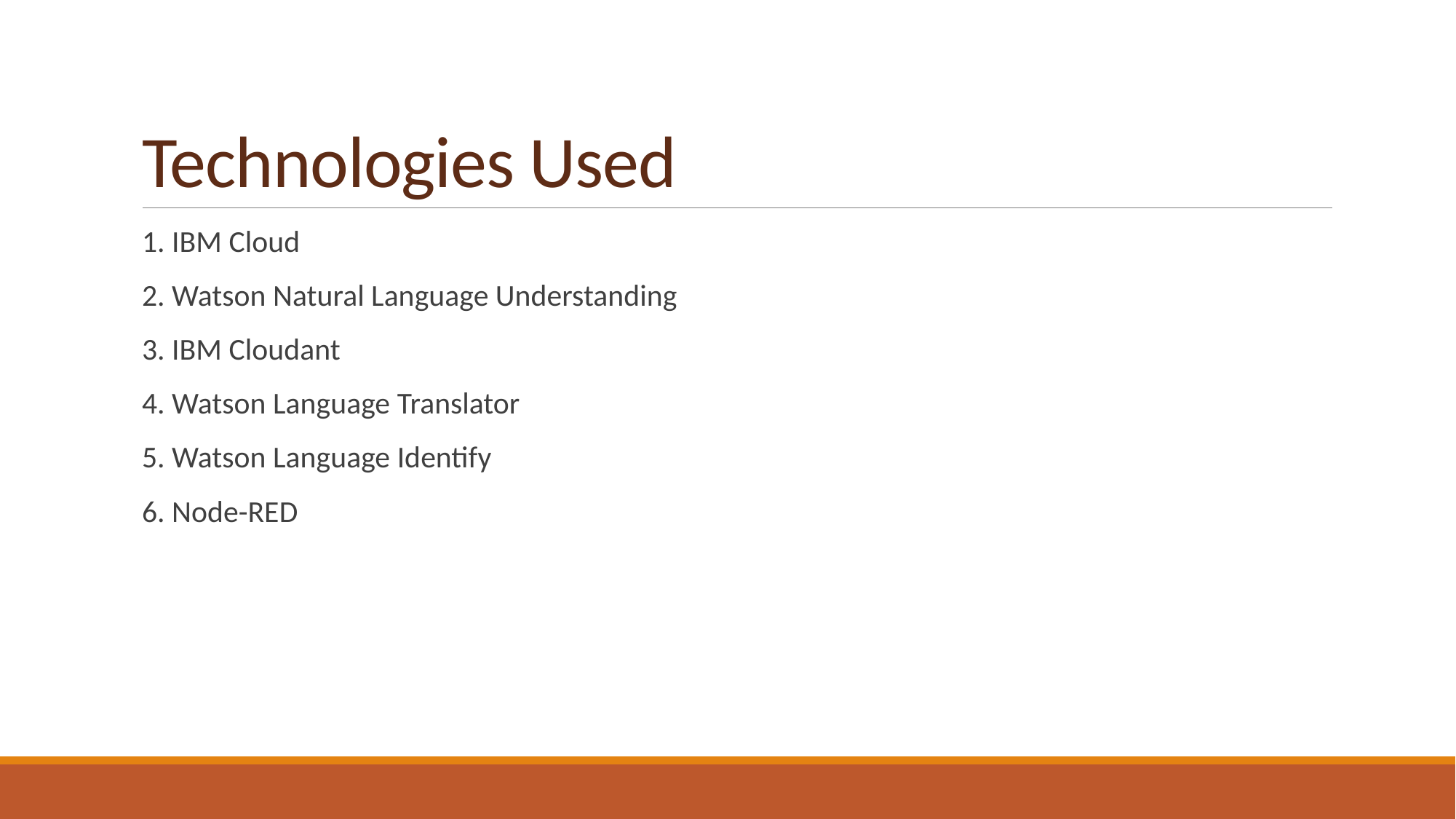

# Technologies Used
1. IBM Cloud
2. Watson Natural Language Understanding
3. IBM Cloudant
4. Watson Language Translator
5. Watson Language Identify
6. Node-RED